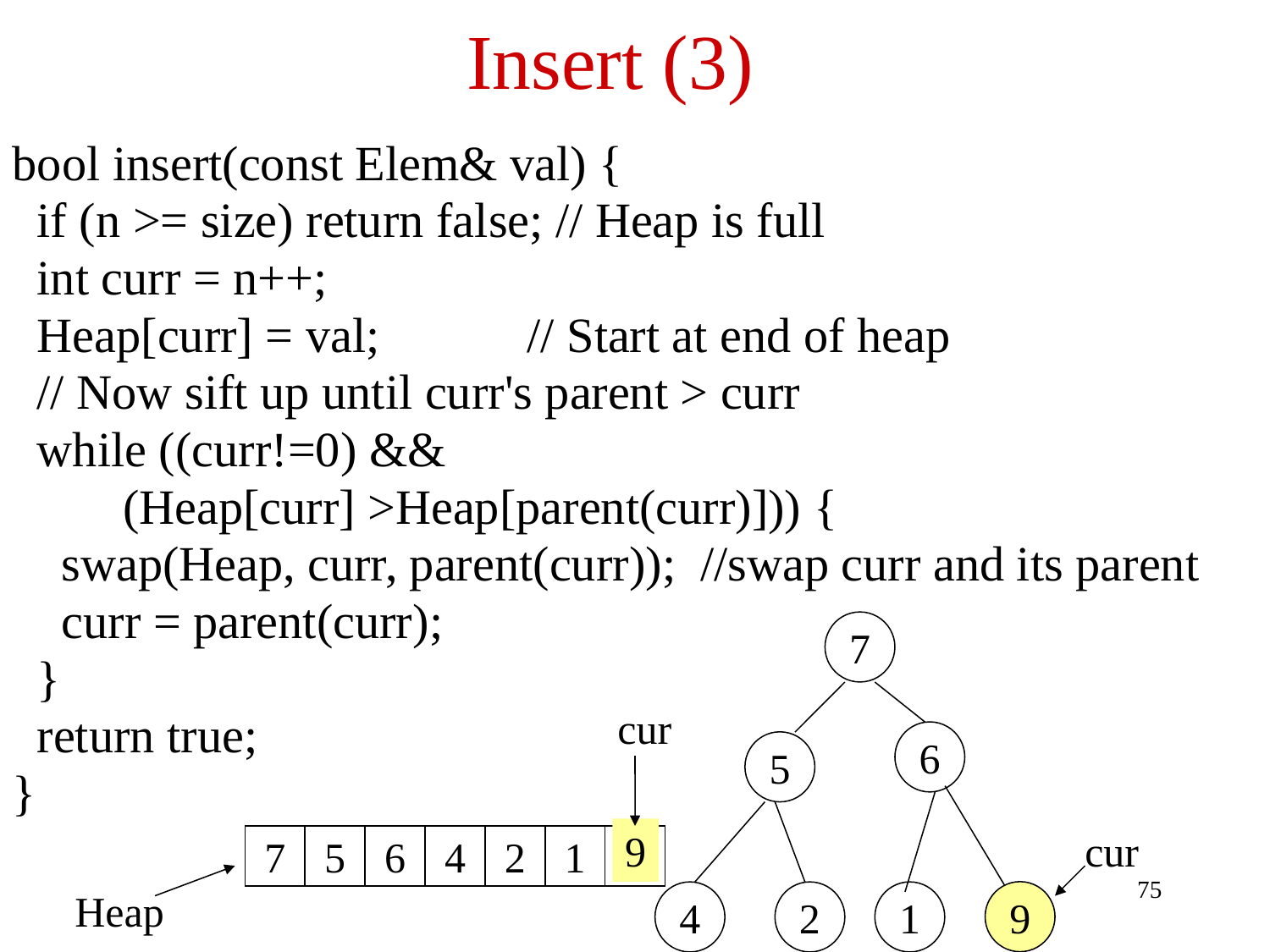

# Insert (3)
bool insert(const Elem& val) {
  if (n >= size) return false; // Heap is full
  int curr = n++;
  Heap[curr] = val;            // Start at end of heap
  // Now sift up until curr's parent > curr
  while ((curr!=0) &&
         (Heap[curr] >Heap[parent(curr)])) {
    swap(Heap, curr, parent(curr));  //swap curr and its parent
    curr = parent(curr);
  }
  return true;
}
7

cur
6
5

9
cur
7
5
6
4
2
1

75
Heap
9
4
2
1